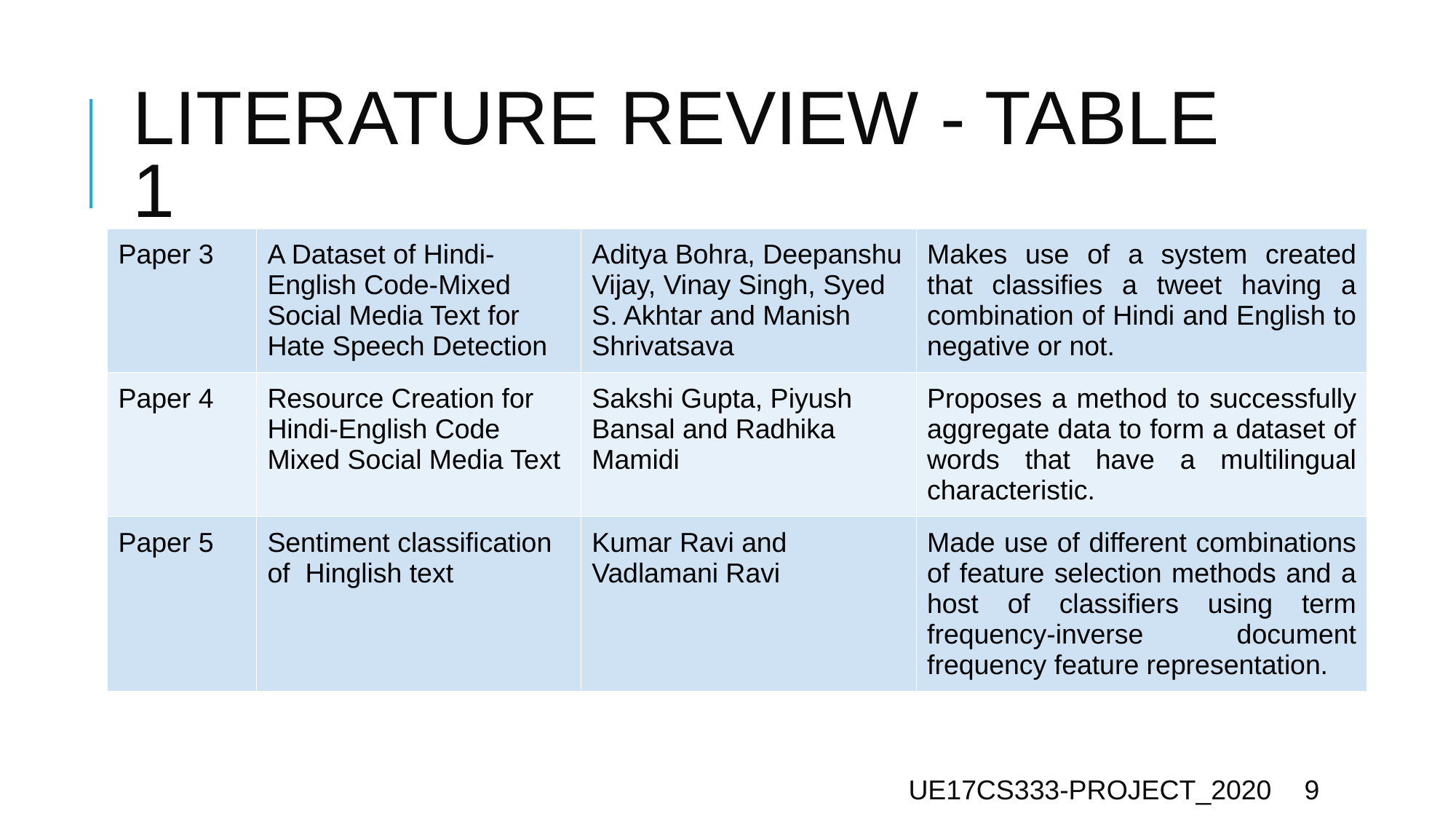

# LITERATURE REVIEW - TABLE 1
| Paper 3 | A Dataset of Hindi-English Code-Mixed Social Media Text for Hate Speech Detection | Aditya Bohra, Deepanshu Vijay, Vinay Singh, Syed S. Akhtar and Manish Shrivatsava | Makes use of a system created that classifies a tweet having a combination of Hindi and English to negative or not. |
| --- | --- | --- | --- |
| Paper 4 | Resource Creation for Hindi-English Code Mixed Social Media Text | Sakshi Gupta, Piyush Bansal and Radhika Mamidi | Proposes a method to successfully aggregate data to form a dataset of words that have a multilingual characteristic. |
| Paper 5 | Sentiment classification of Hinglish text | Kumar Ravi and Vadlamani Ravi | Made use of different combinations of feature selection methods and a host of classifiers using term frequency-inverse document frequency feature representation. |
UE17CS333-PROJECT_2020
9